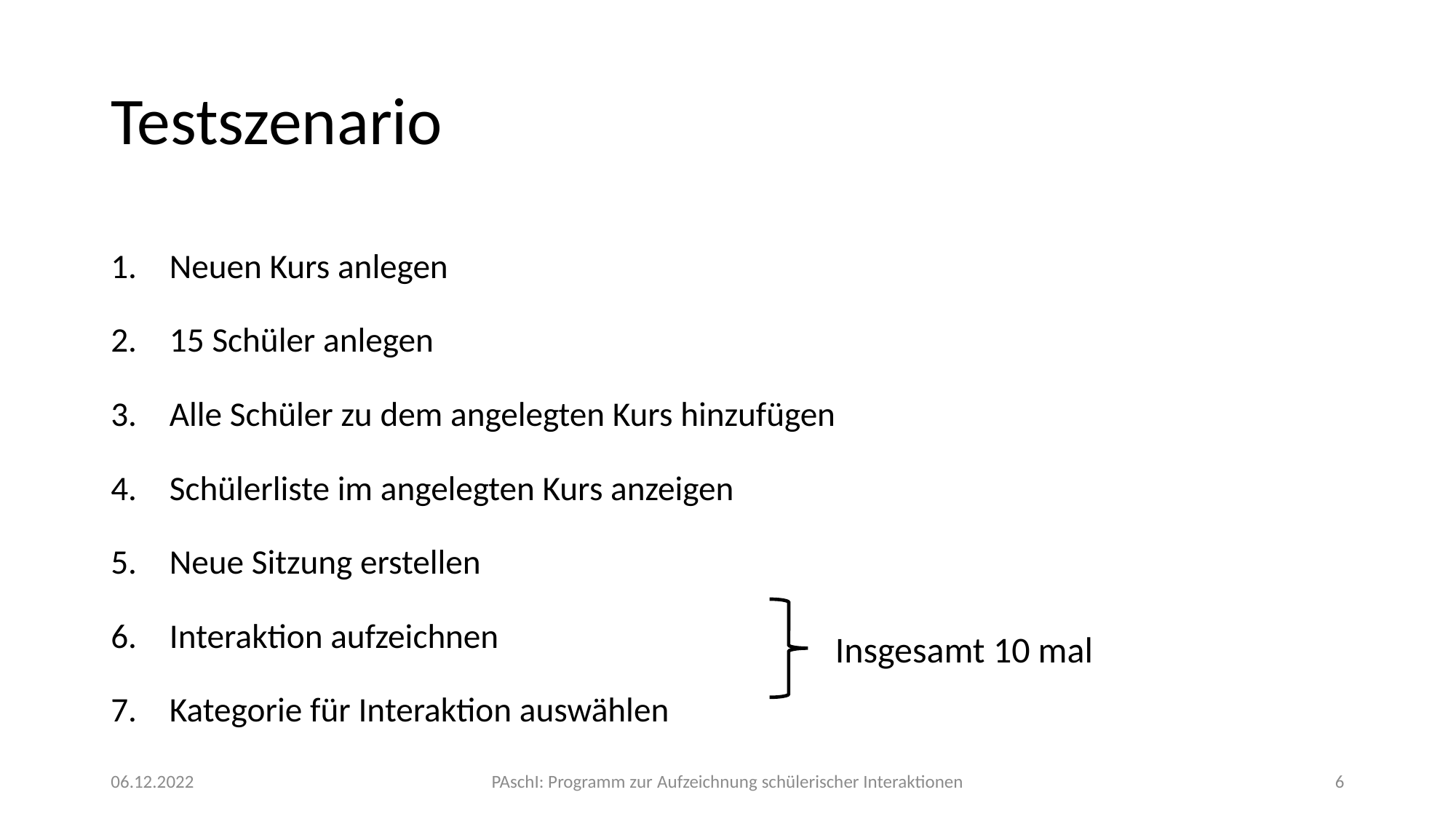

# Testszenario
Neuen Kurs anlegen
15 Schüler anlegen
Alle Schüler zu dem angelegten Kurs hinzufügen
Schülerliste im angelegten Kurs anzeigen
Neue Sitzung erstellen
Interaktion aufzeichnen
Kategorie für Interaktion auswählen

Insgesamt 10 mal
06.12.2022
PAschI: Programm zur Aufzeichnung schülerischer Interaktionen
6